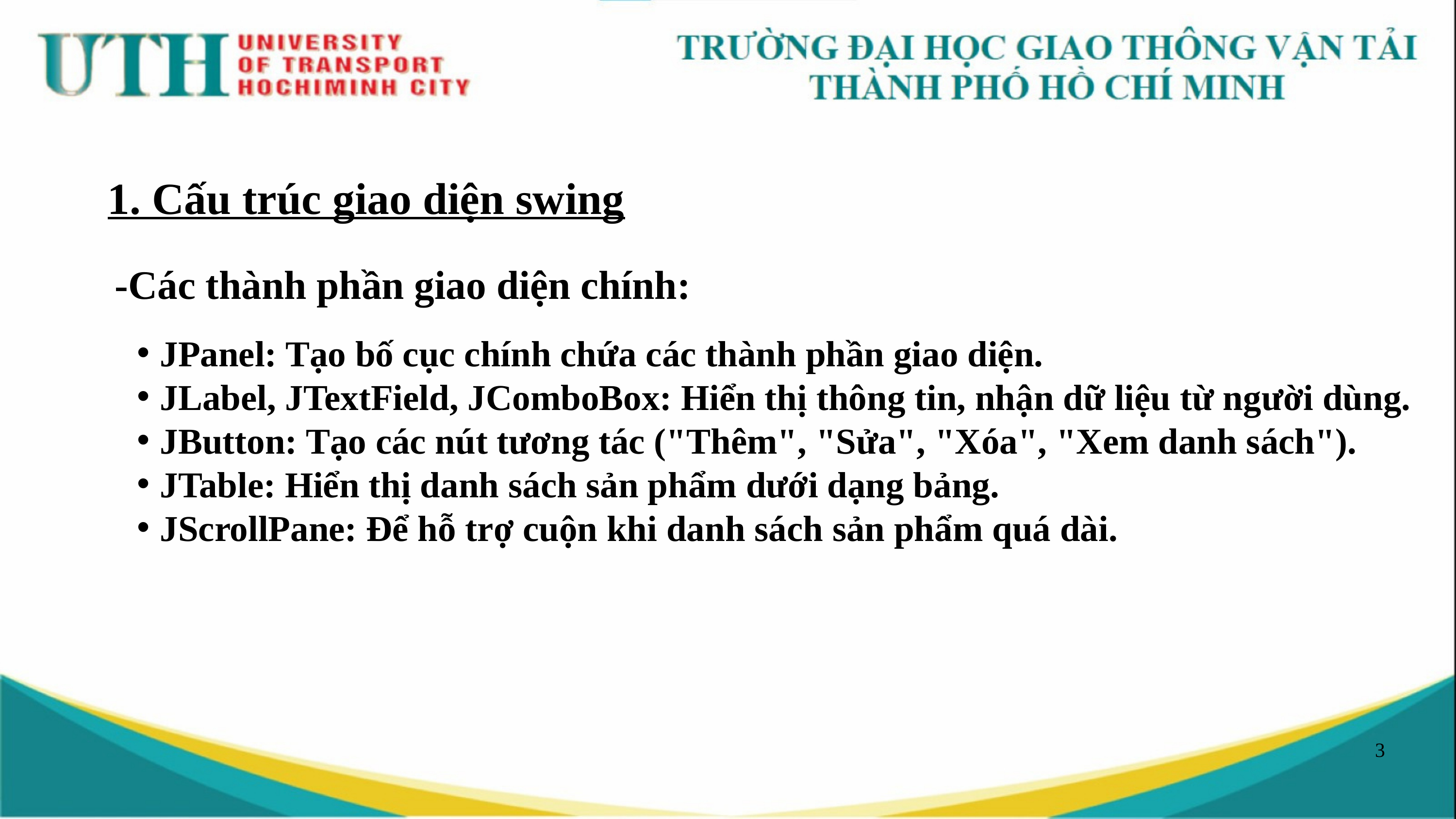

1. Cấu trúc giao diện swing
-Các thành phần giao diện chính:

JPanel: Tạo bố cục chính chứa các thành phần giao diện.
JLabel, JTextField, JComboBox: Hiển thị thông tin, nhận dữ liệu từ người dùng.
JButton: Tạo các nút tương tác ("Thêm", "Sửa", "Xóa", "Xem danh sách").
JTable: Hiển thị danh sách sản phẩm dưới dạng bảng.
JScrollPane: Để hỗ trợ cuộn khi danh sách sản phẩm quá dài.
3